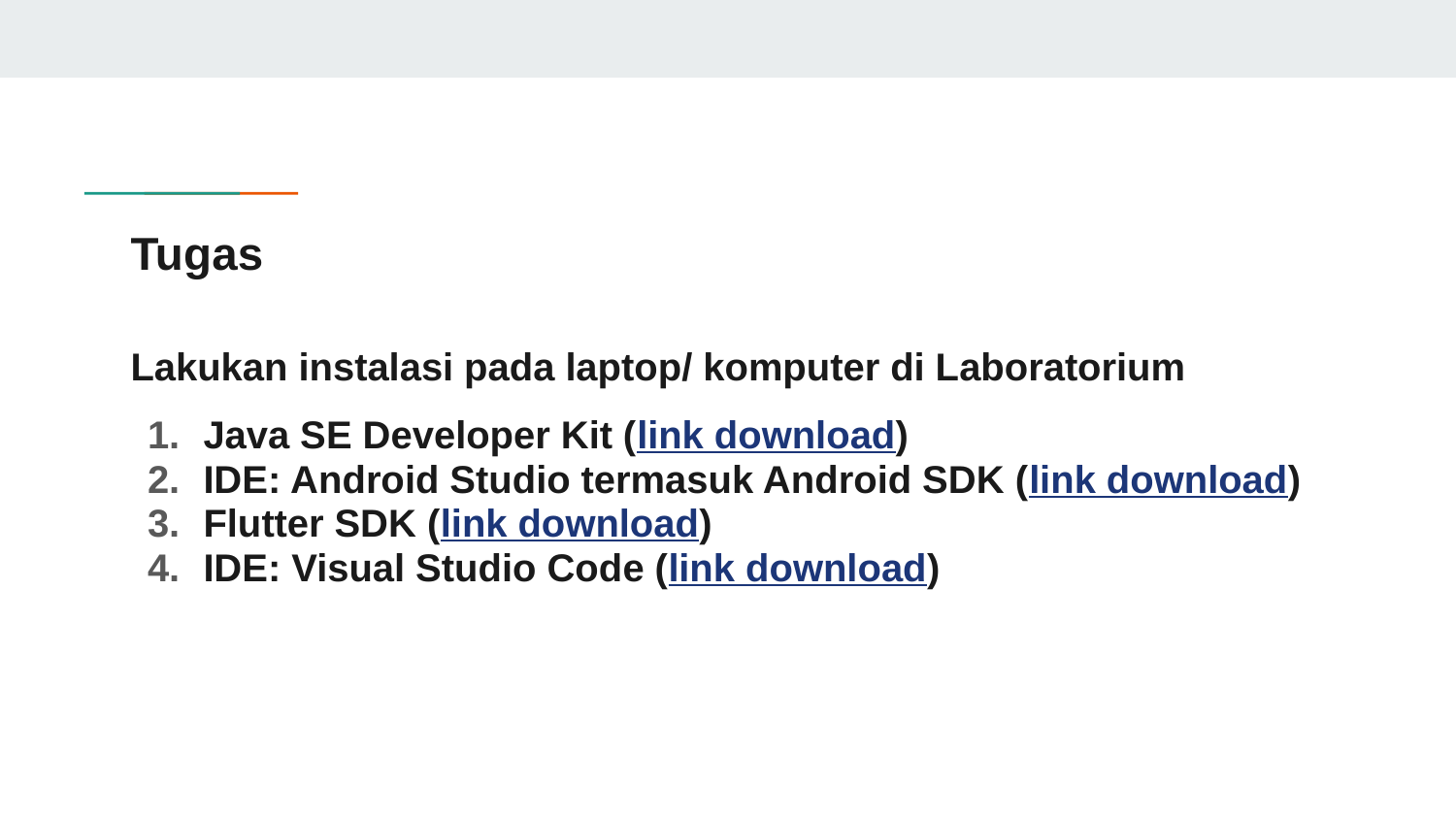

# Tugas
Lakukan instalasi pada laptop/ komputer di Laboratorium
Java SE Developer Kit (link download)
IDE: Android Studio termasuk Android SDK (link download)
Flutter SDK (link download)
IDE: Visual Studio Code (link download)